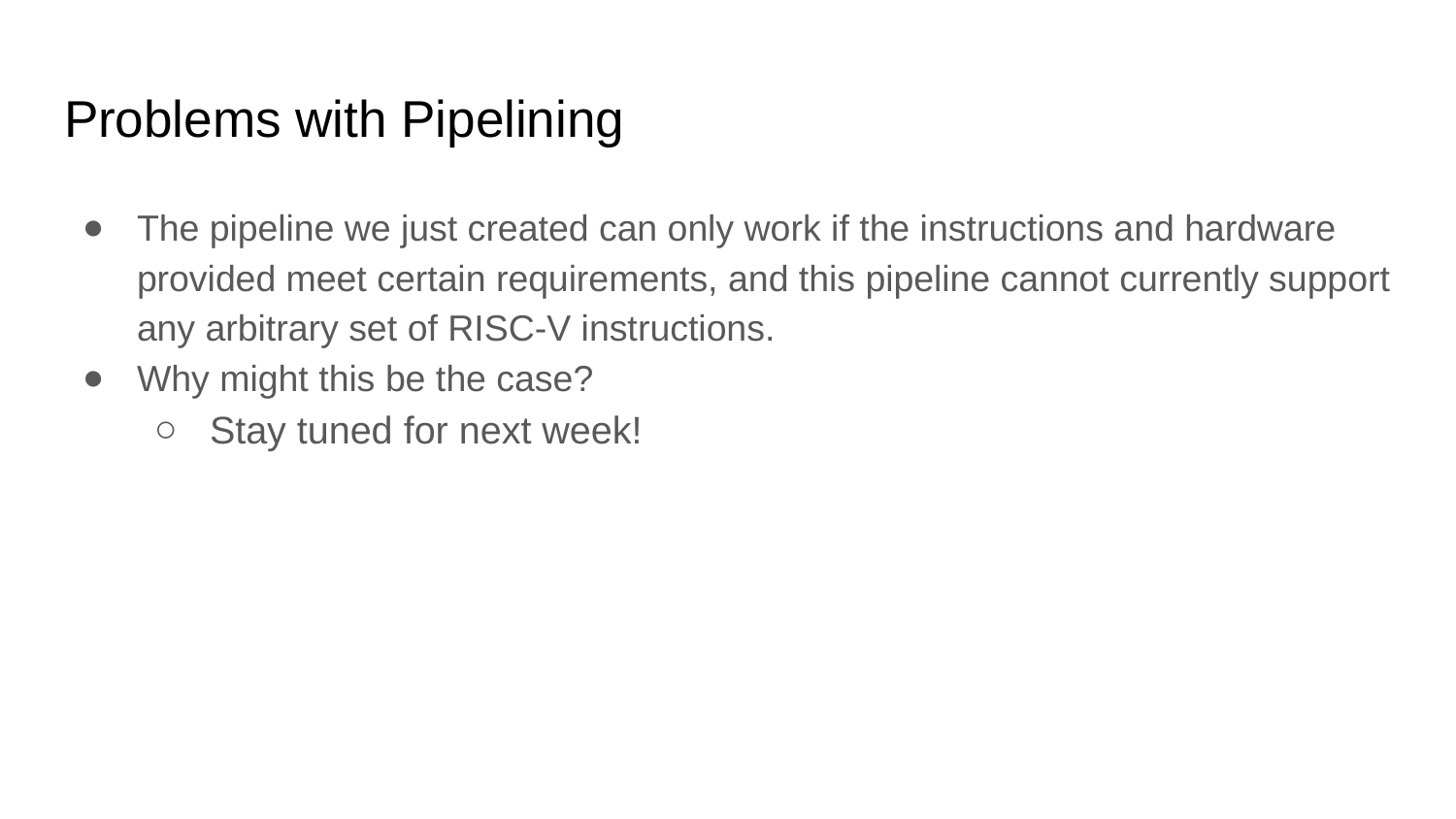

# Problems with Pipelining
The pipeline we just created can only work if the instructions and hardware provided meet certain requirements, and this pipeline cannot currently support any arbitrary set of RISC-V instructions.
Why might this be the case?
Stay tuned for next week!